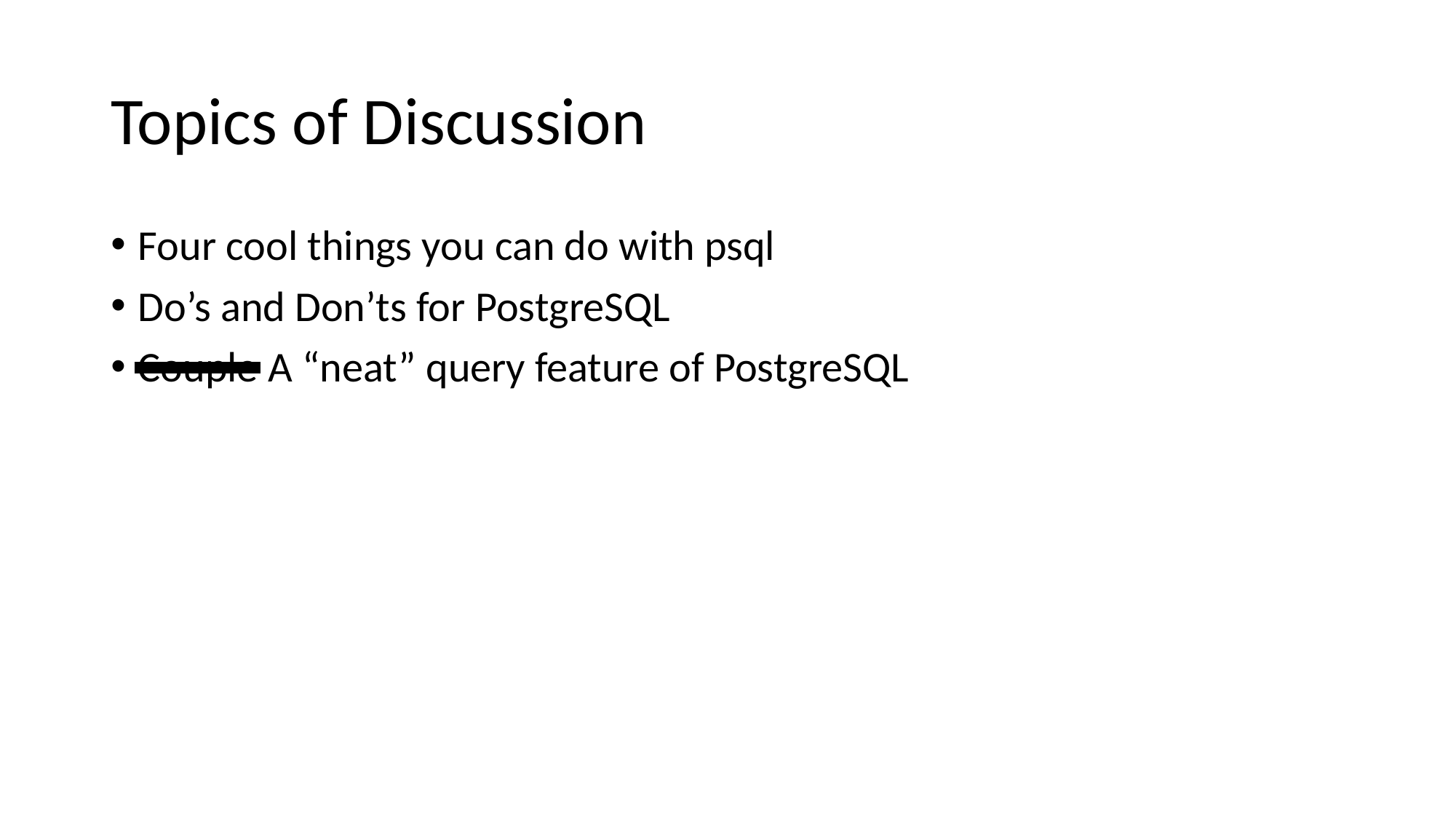

# Topics of Discussion
Four cool things you can do with psql
Do’s and Don’ts for PostgreSQL
Couple A “neat” query feature of PostgreSQL